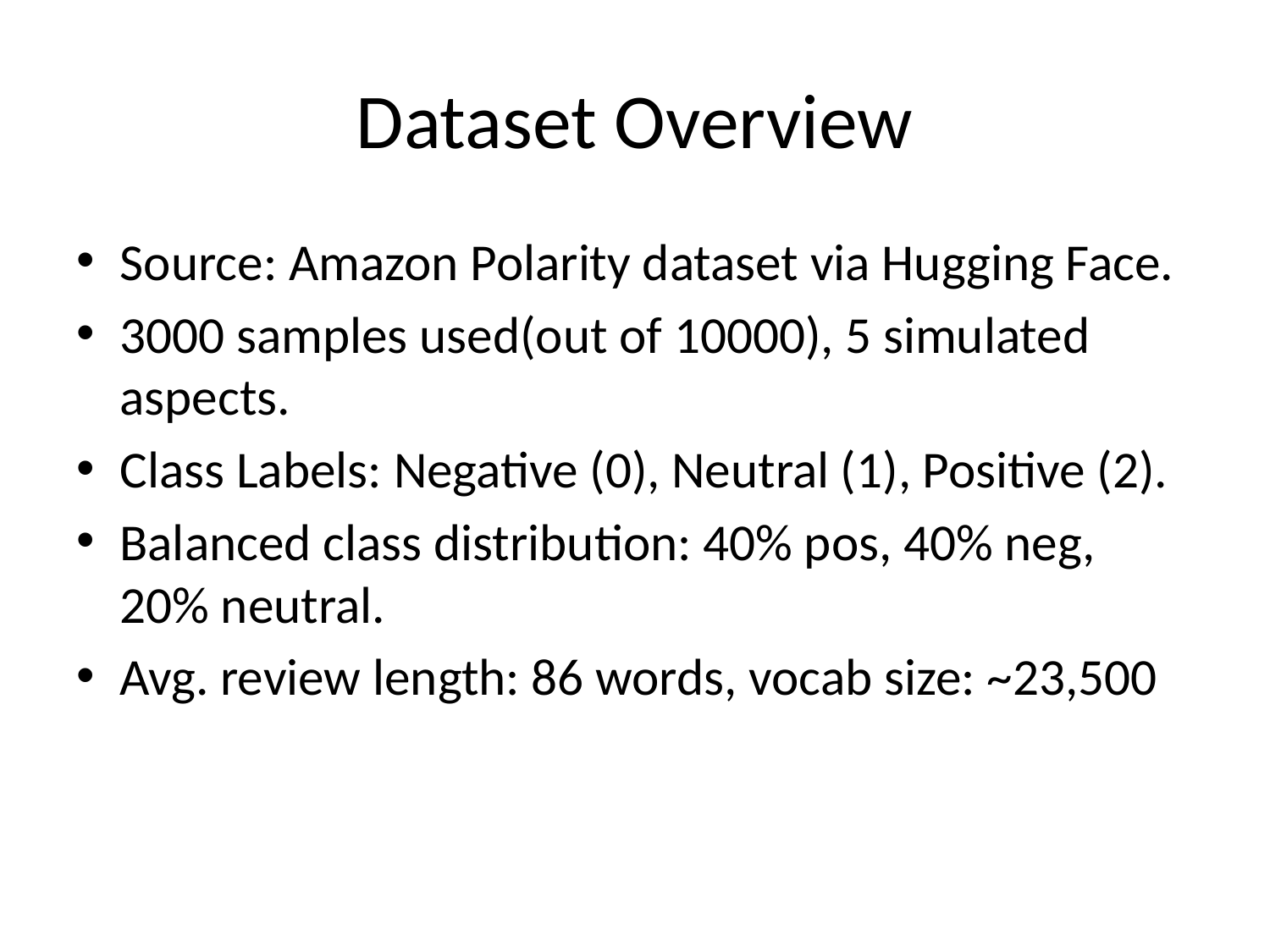

# Dataset Overview
Source: Amazon Polarity dataset via Hugging Face.
3000 samples used(out of 10000), 5 simulated aspects.
Class Labels: Negative (0), Neutral (1), Positive (2).
Balanced class distribution: 40% pos, 40% neg, 20% neutral.
Avg. review length: 86 words, vocab size: ~23,500